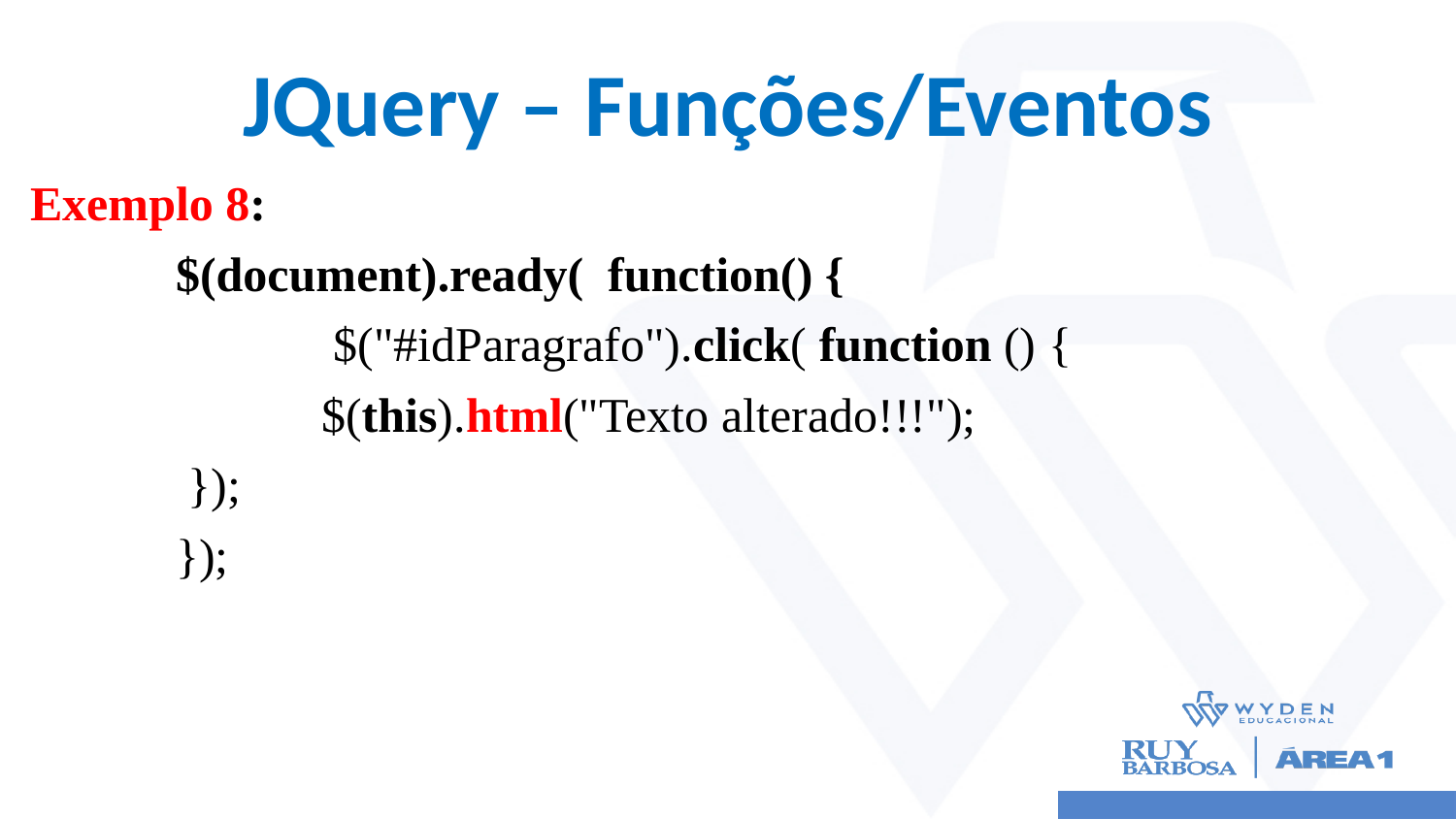

# JQuery – Funções/Eventos
Exemplo 8:
	$(document).ready(  function() {
		 $("#idParagrafo").click( function () {
          		$(this).html("Texto alterado!!!");
        	 });
	});